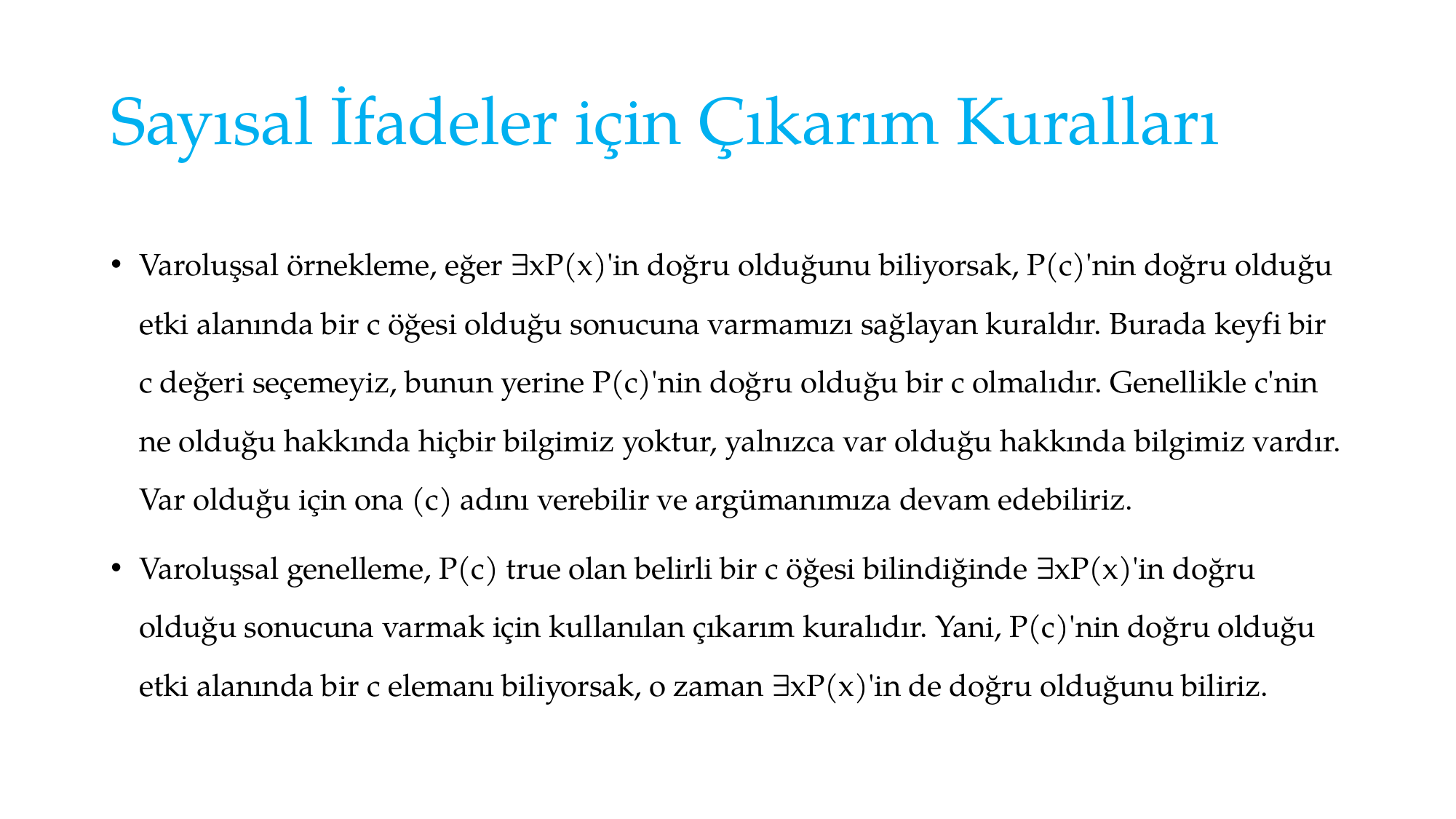

# Sayısal İfadeler için Çıkarım Kuralları
Varoluşsal örnekleme, eğer ∃xP(x)'in doğru olduğunu biliyorsak, P(c)'nin doğru olduğu etki alanında bir c öğesi olduğu sonucuna varmamızı sağlayan kuraldır. Burada keyfi bir c değeri seçemeyiz, bunun yerine P(c)'nin doğru olduğu bir c olmalıdır. Genellikle c'nin ne olduğu hakkında hiçbir bilgimiz yoktur, yalnızca var olduğu hakkında bilgimiz vardır. Var olduğu için ona (c) adını verebilir ve argümanımıza devam edebiliriz.
Varoluşsal genelleme, P(c) true olan belirli bir c öğesi bilindiğinde ∃xP(x)'in doğru olduğu sonucuna varmak için kullanılan çıkarım kuralıdır. Yani, P(c)'nin doğru olduğu etki alanında bir c elemanı biliyorsak, o zaman ∃xP(x)'in de doğru olduğunu biliriz.